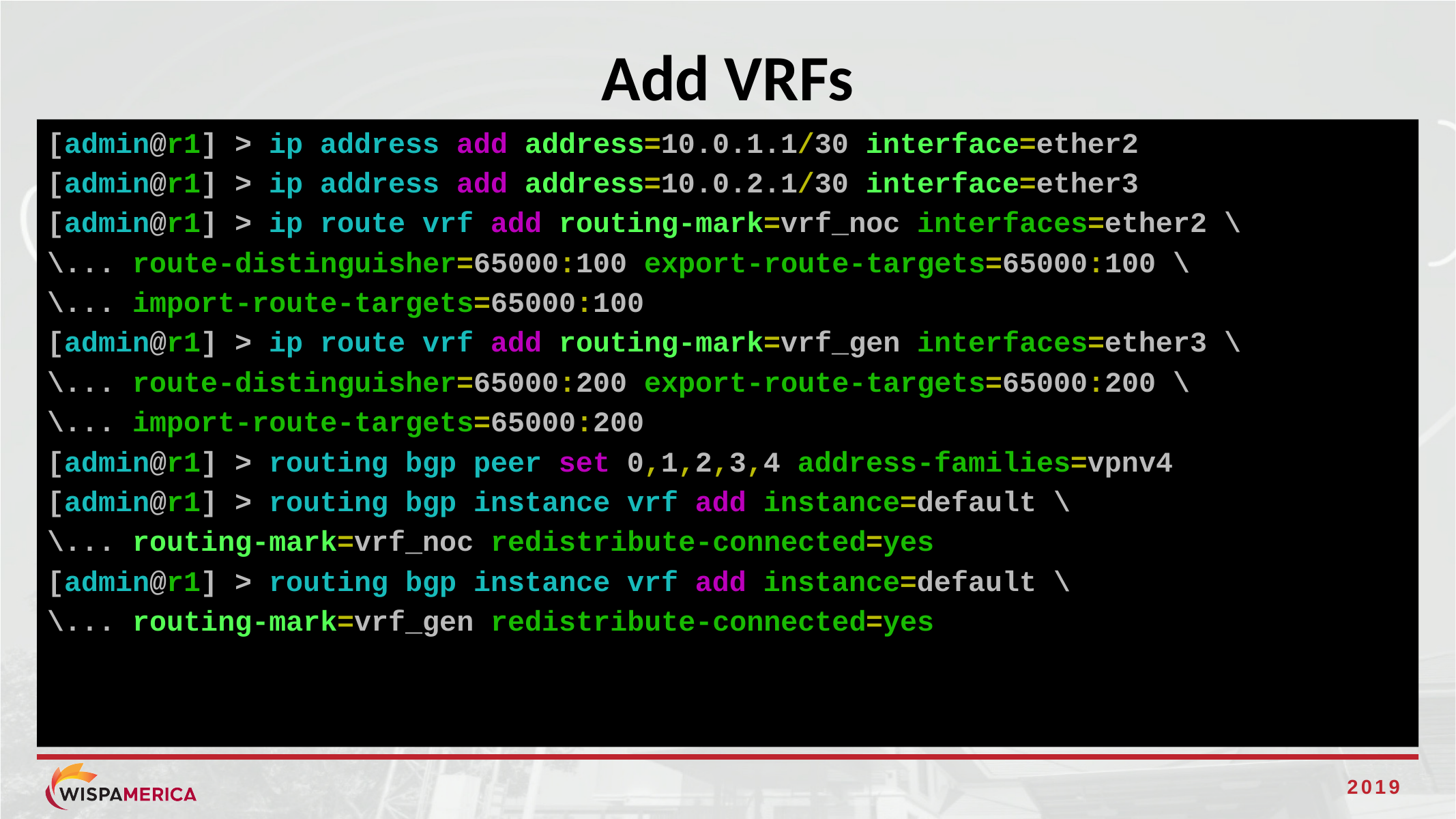

# Add VRFs
[admin@r1] > ip address add address=10.0.1.1/30 interface=ether2
[admin@r1] > ip address add address=10.0.2.1/30 interface=ether3
[admin@r1] > ip route vrf add routing-mark=vrf_noc interfaces=ether2 \
\... route-distinguisher=65000:100 export-route-targets=65000:100 \
\... import-route-targets=65000:100
[admin@r1] > ip route vrf add routing-mark=vrf_gen interfaces=ether3 \
\... route-distinguisher=65000:200 export-route-targets=65000:200 \
\... import-route-targets=65000:200
[admin@r1] > routing bgp peer set 0,1,2,3,4 address-families=vpnv4
[admin@r1] > routing bgp instance vrf add instance=default \
\... routing-mark=vrf_noc redistribute-connected=yes
[admin@r1] > routing bgp instance vrf add instance=default \
\... routing-mark=vrf_gen redistribute-connected=yes